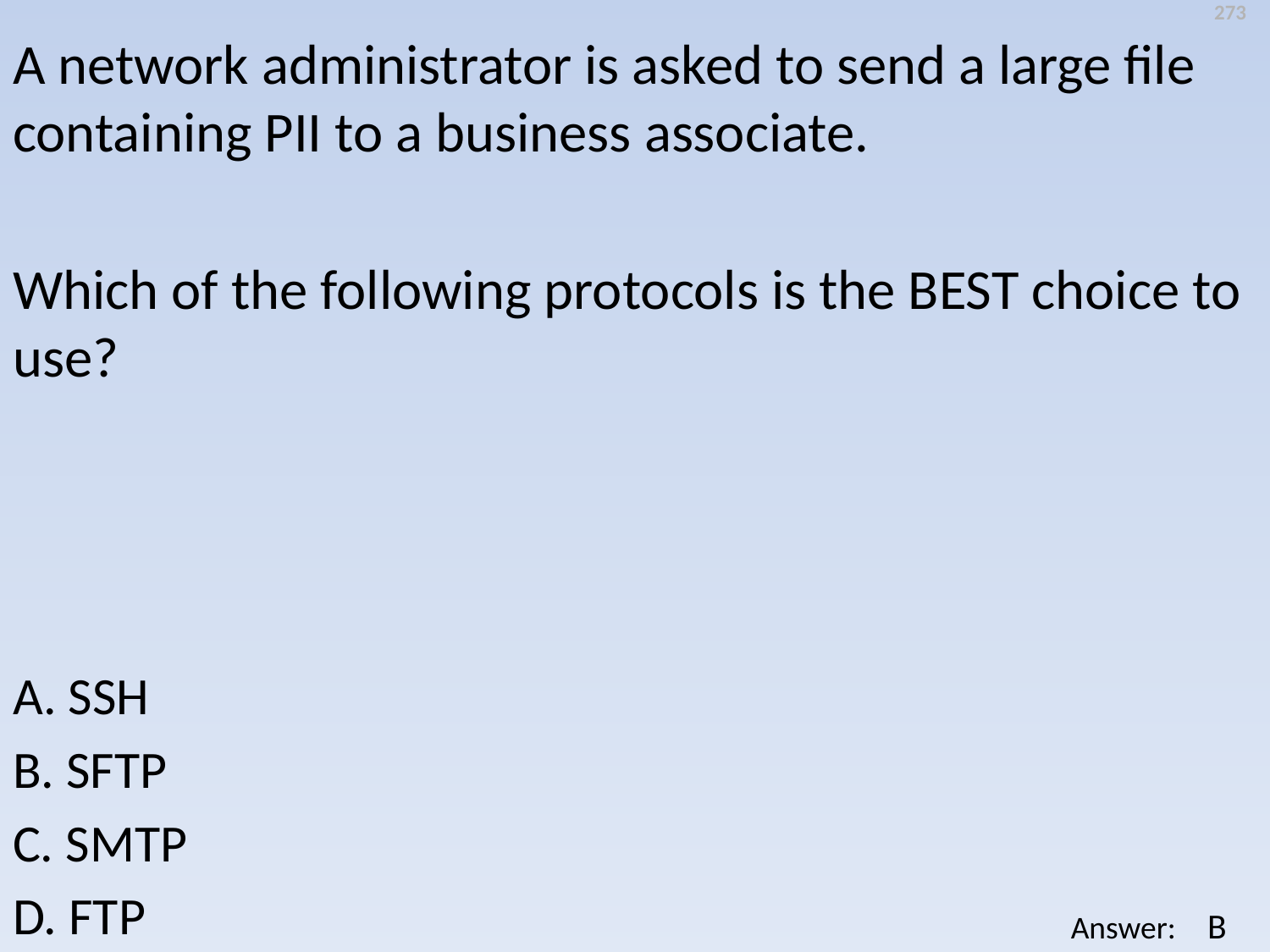

273
A network administrator is asked to send a large file containing PII to a business associate.

Which of the following protocols is the BEST choice to use?
A. SSH
B. SFTP
C. SMTP
D. FTP
B